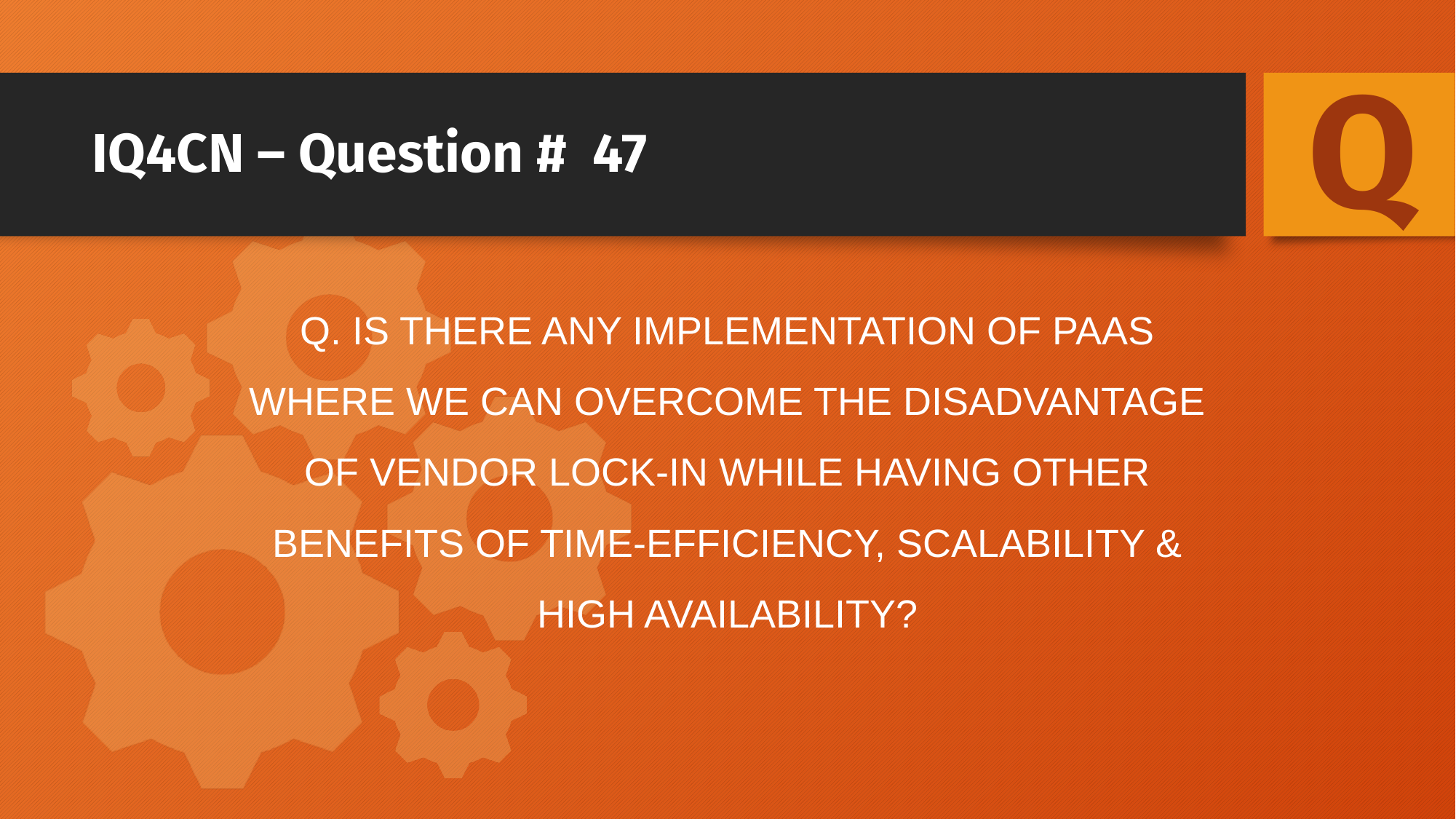

Q
# IQ4CN – Question #  47
Q. Is there any implementation of PaaS where we can overcome the disadvantage of Vendor Lock-in while having other benefits of Time-efficiency, scalability & high availability?